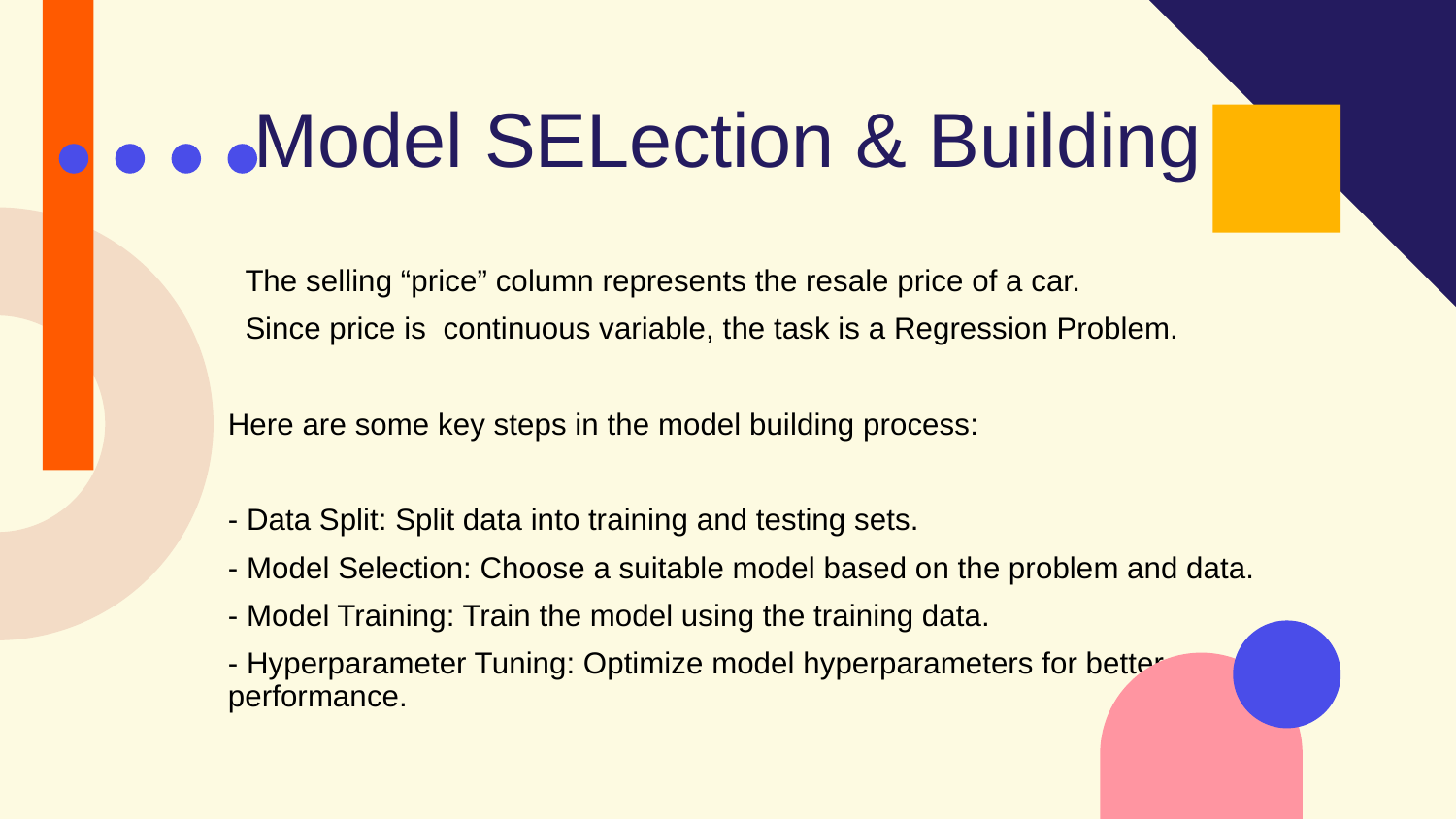

# Model SELection & Building

  The selling “price” column represents the resale price of a car.
  Since price is  continuous variable, the task is a Regression Problem.

Here are some key steps in the model building process:

- Data Split: Split data into training and testing sets.
- Model Selection: Choose a suitable model based on the problem and data.
- Model Training: Train the model using the training data.
- Hyperparameter Tuning: Optimize model hyperparameters for better performance.